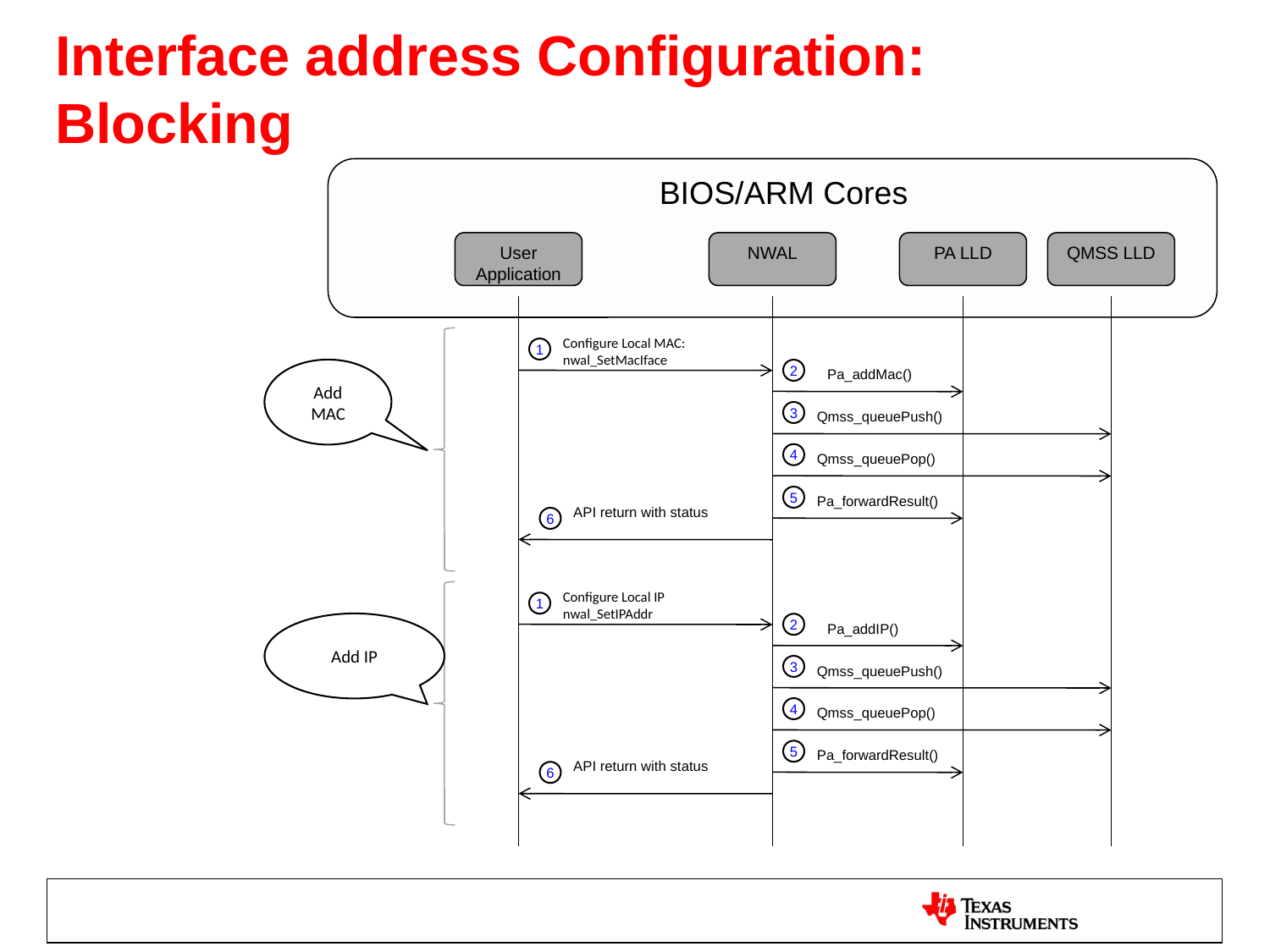

# Interface address Configuration: Blocking
                                   BIOS/ARM Cores
User Application
NWAL
PA LLD
QMSS LLD

Configure Local MAC:
nwal_SetMacIface
1
Add MAC
2
Pa_addMac()
3
Qmss_queuePush()
4
Qmss_queuePop()
Pa_forwardResult()
5
API return with status
6

Configure Local IP
nwal_SetIPAddr
1
Add IP
2
Pa_addIP()
3
Qmss_queuePush()
4
Qmss_queuePop()
Pa_forwardResult()
5
API return with status
6